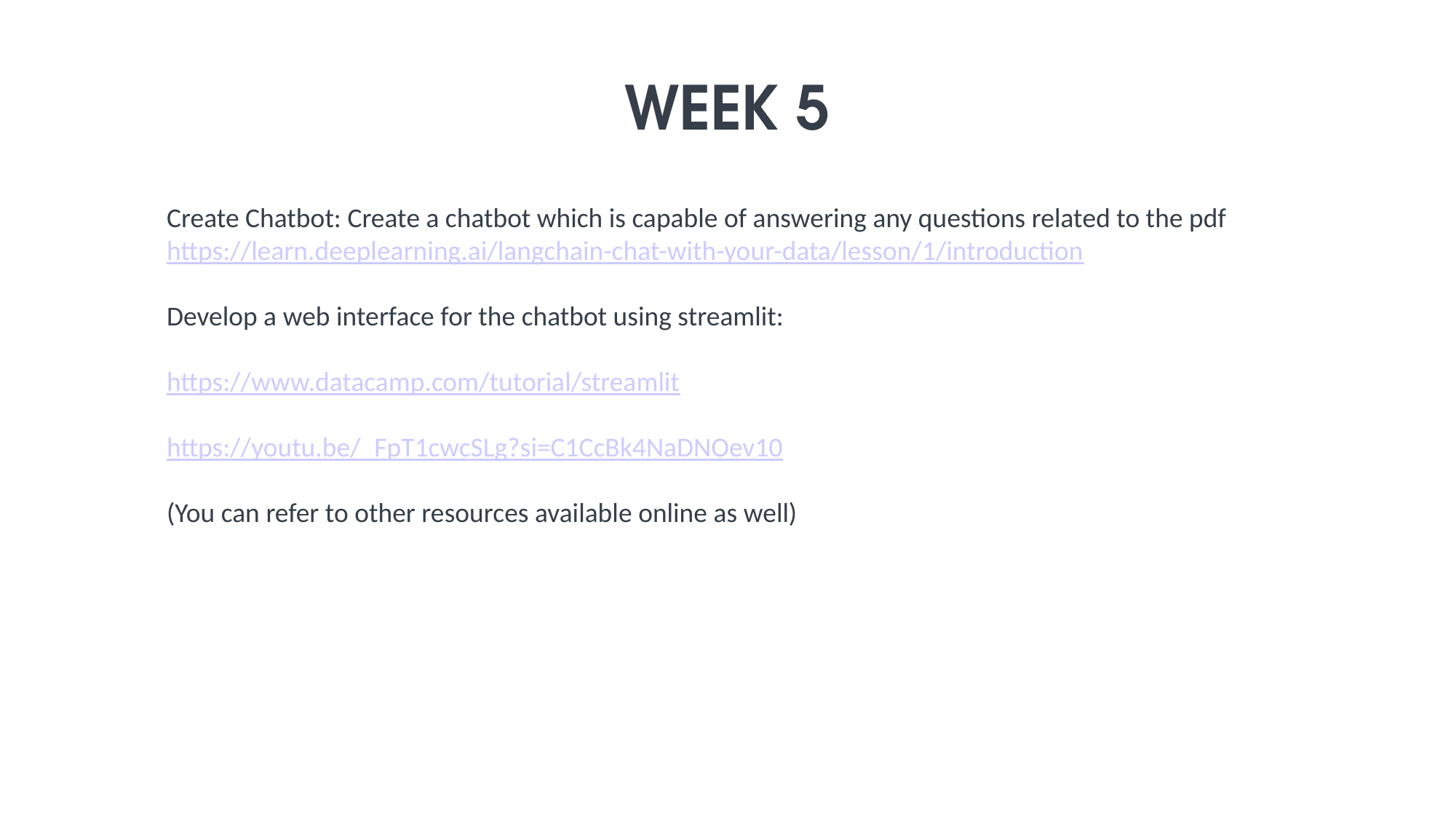

WEEK 5
Create Chatbot: Create a chatbot which is capable of answering any questions related to the pdf
https://learn.deeplearning.ai/langchain-chat-with-your-data/lesson/1/introduction

Develop a web interface for the chatbot using streamlit:

https://www.datacamp.com/tutorial/streamlit

https://youtu.be/_FpT1cwcSLg?si=C1CcBk4NaDNOev10

(You can refer to other resources available online as well)